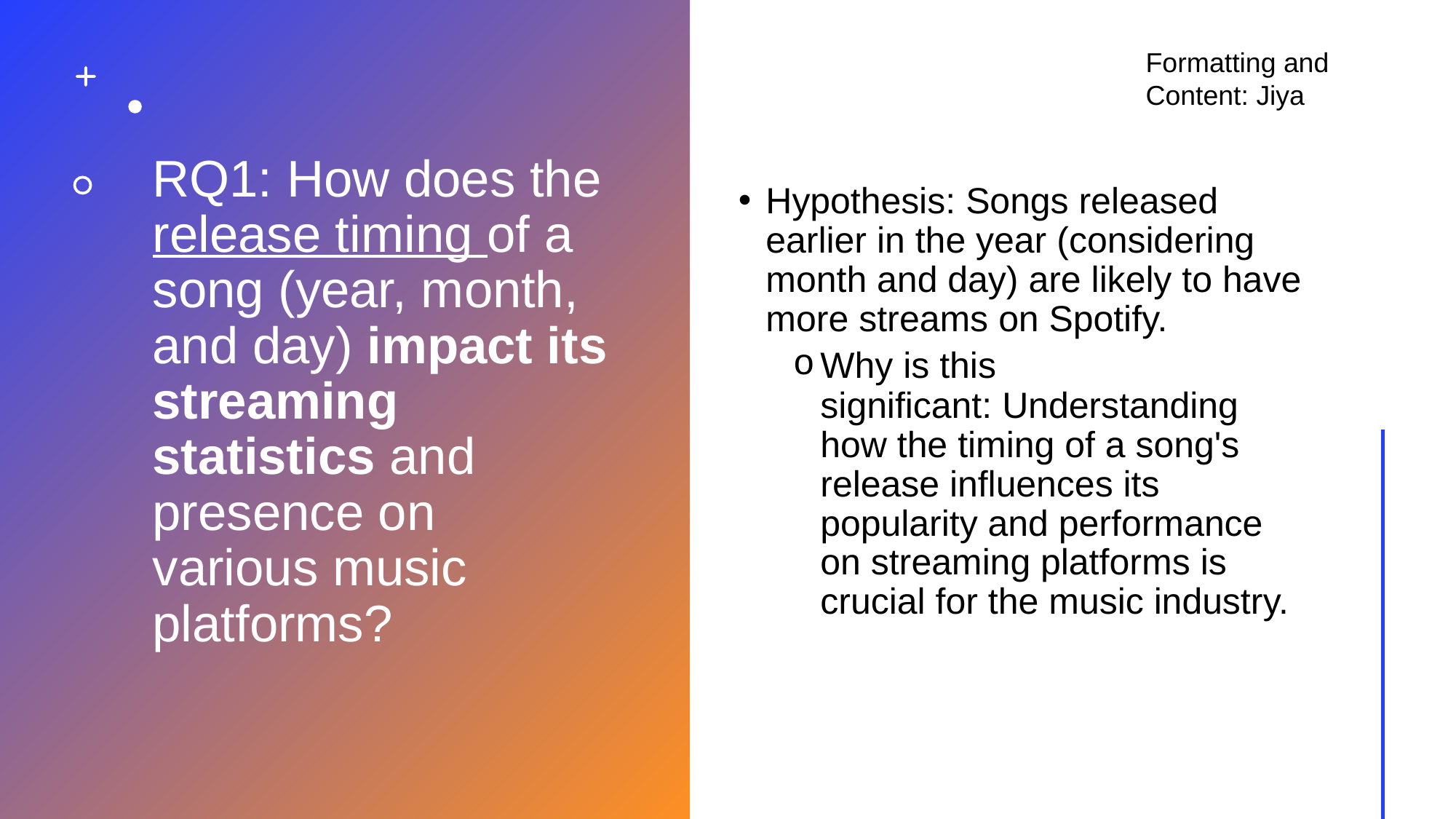

Formatting and Content: Jiya
# RQ1: How does the release timing of a song (year, month, and day) impact its streaming statistics and presence on various music platforms?
Hypothesis: Songs released earlier in the year (considering month and day) are likely to have more streams on Spotify.
Why is this significant: Understanding how the timing of a song's release influences its popularity and performance on streaming platforms is crucial for the music industry.